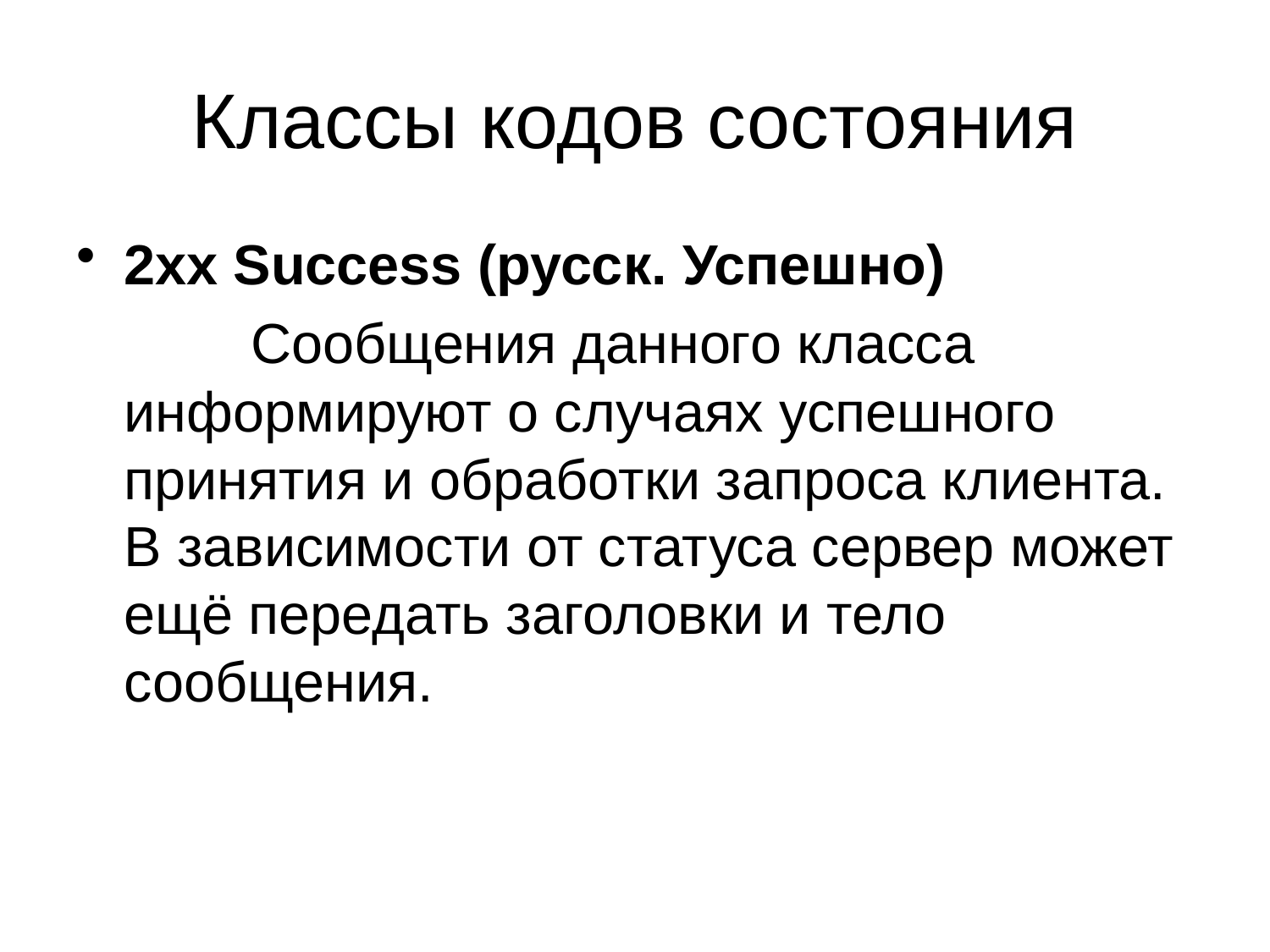

# Классы кодов состояния
2xx Success (русск. Успешно)
		Сообщения данного класса информируют о случаях успешного принятия и обработки запроса клиента. В зависимости от статуса сервер может ещё передать заголовки и тело сообщения.